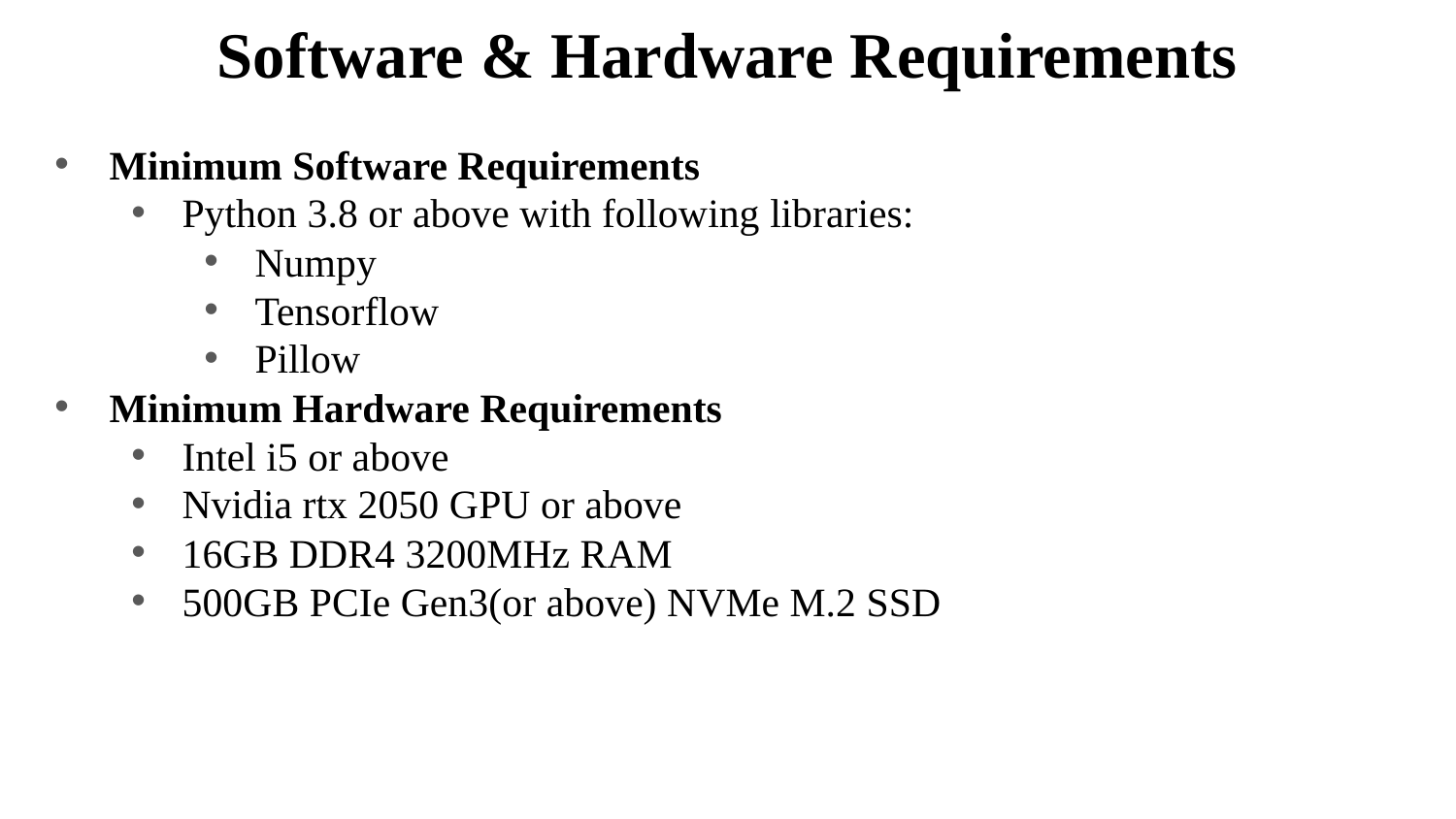

Software & Hardware Requirements
Minimum Software Requirements
Python 3.8 or above with following libraries:
Numpy
Tensorflow
Pillow
Minimum Hardware Requirements
Intel i5 or above
Nvidia rtx 2050 GPU or above
16GB DDR4 3200MHz RAM
500GB PCIe Gen3(or above) NVMe M.2 SSD